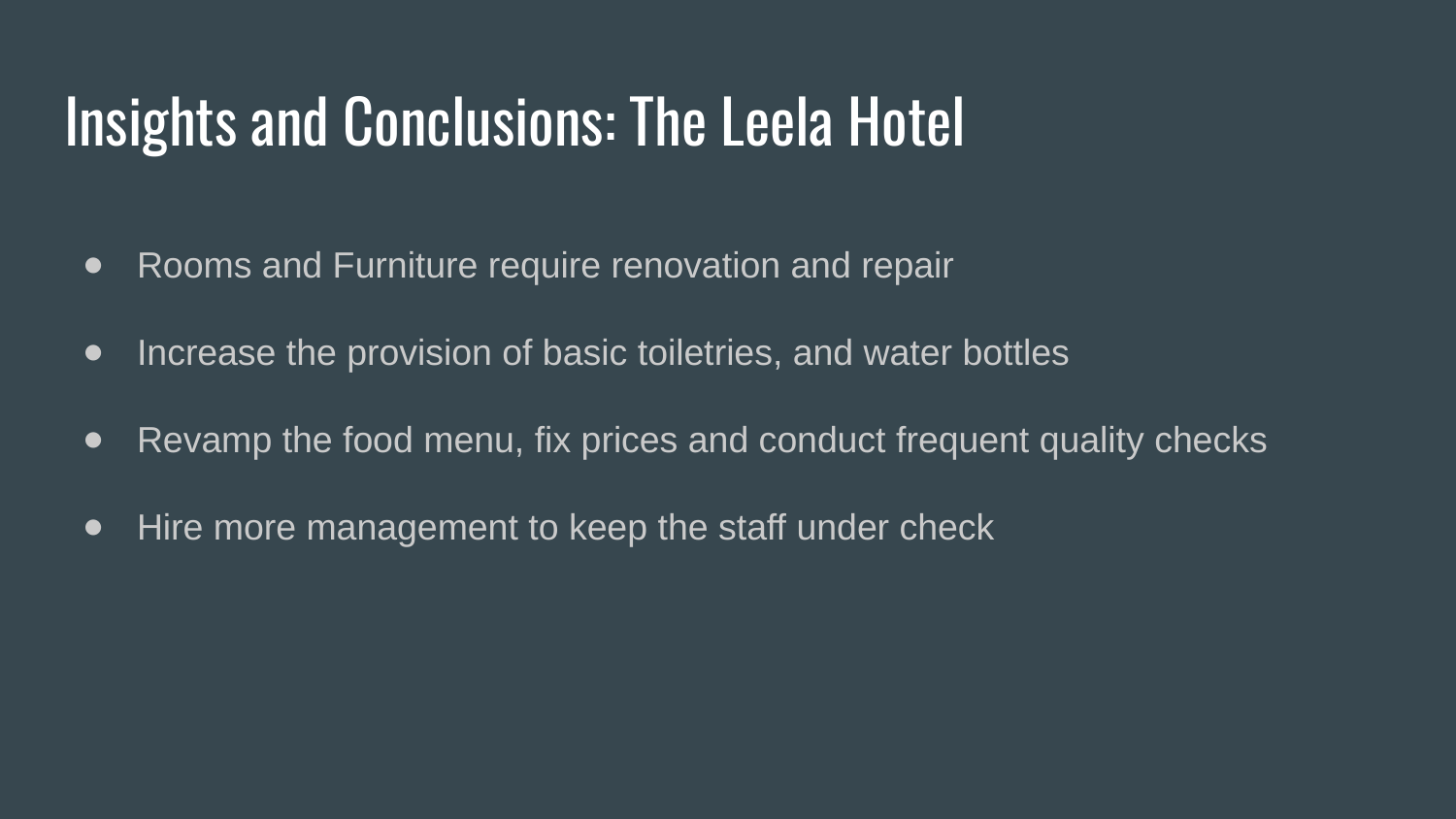

# Insights and Conclusions: The Leela Hotel
Rooms and Furniture require renovation and repair
Increase the provision of basic toiletries, and water bottles
Revamp the food menu, fix prices and conduct frequent quality checks
Hire more management to keep the staff under check